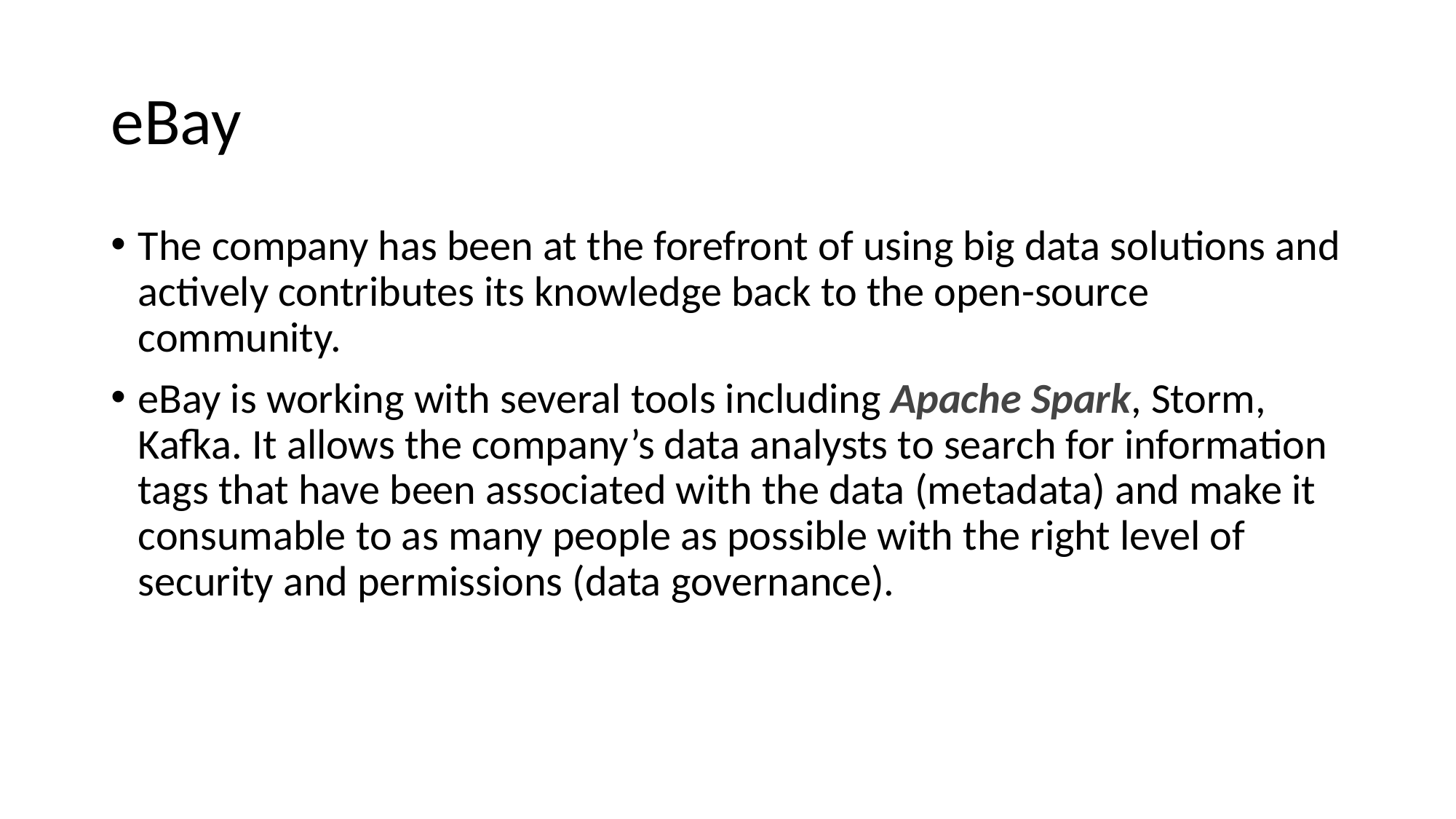

# eBay
The company has been at the forefront of using big data solutions and actively contributes its knowledge back to the open-source community.
eBay is working with several tools including Apache Spark, Storm, Kafka. It allows the company’s data analysts to search for information tags that have been associated with the data (metadata) and make it consumable to as many people as possible with the right level of security and permissions (data governance).